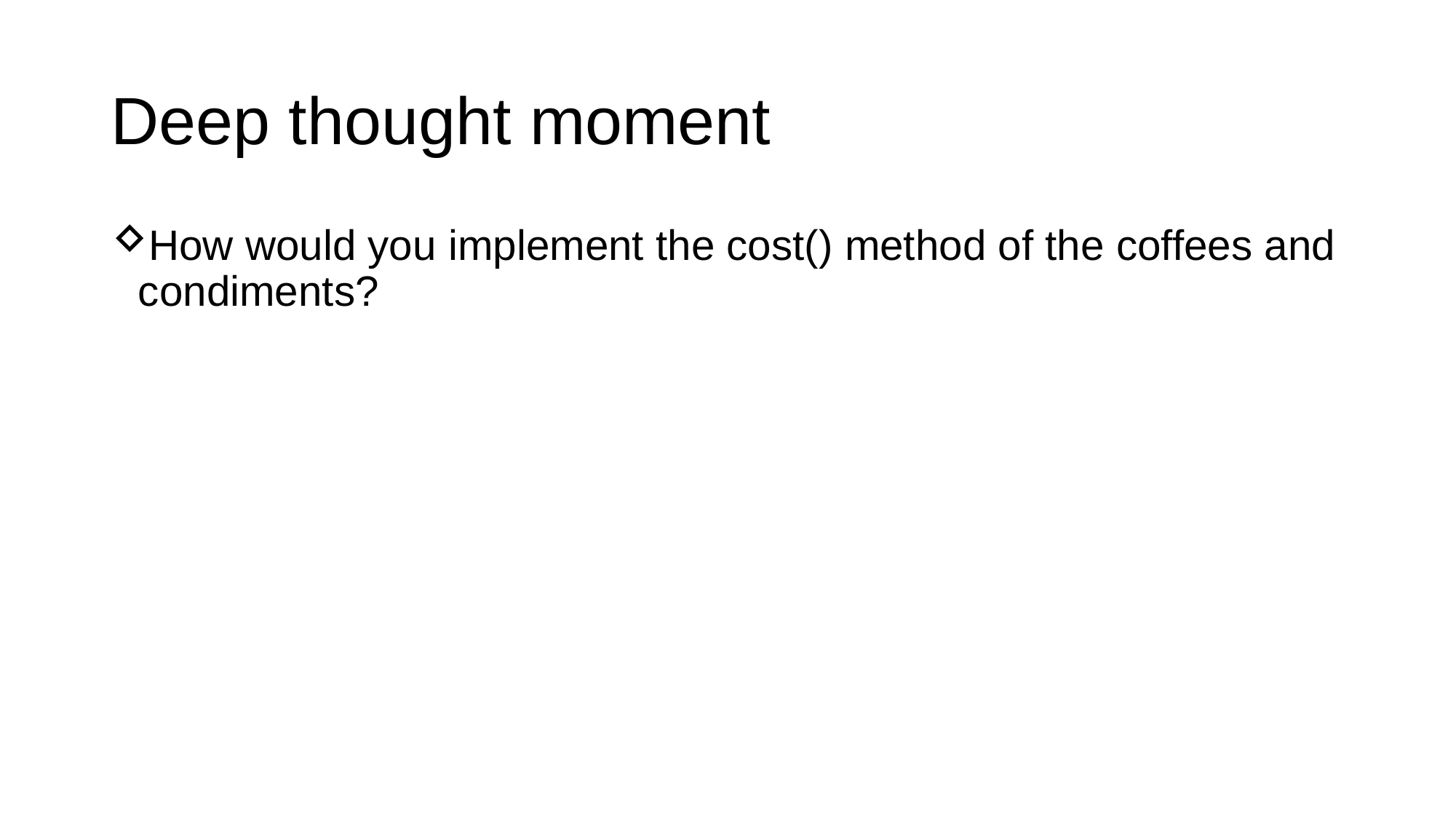

# Deep thought moment
How would you implement the cost() method of the coffees and condiments?